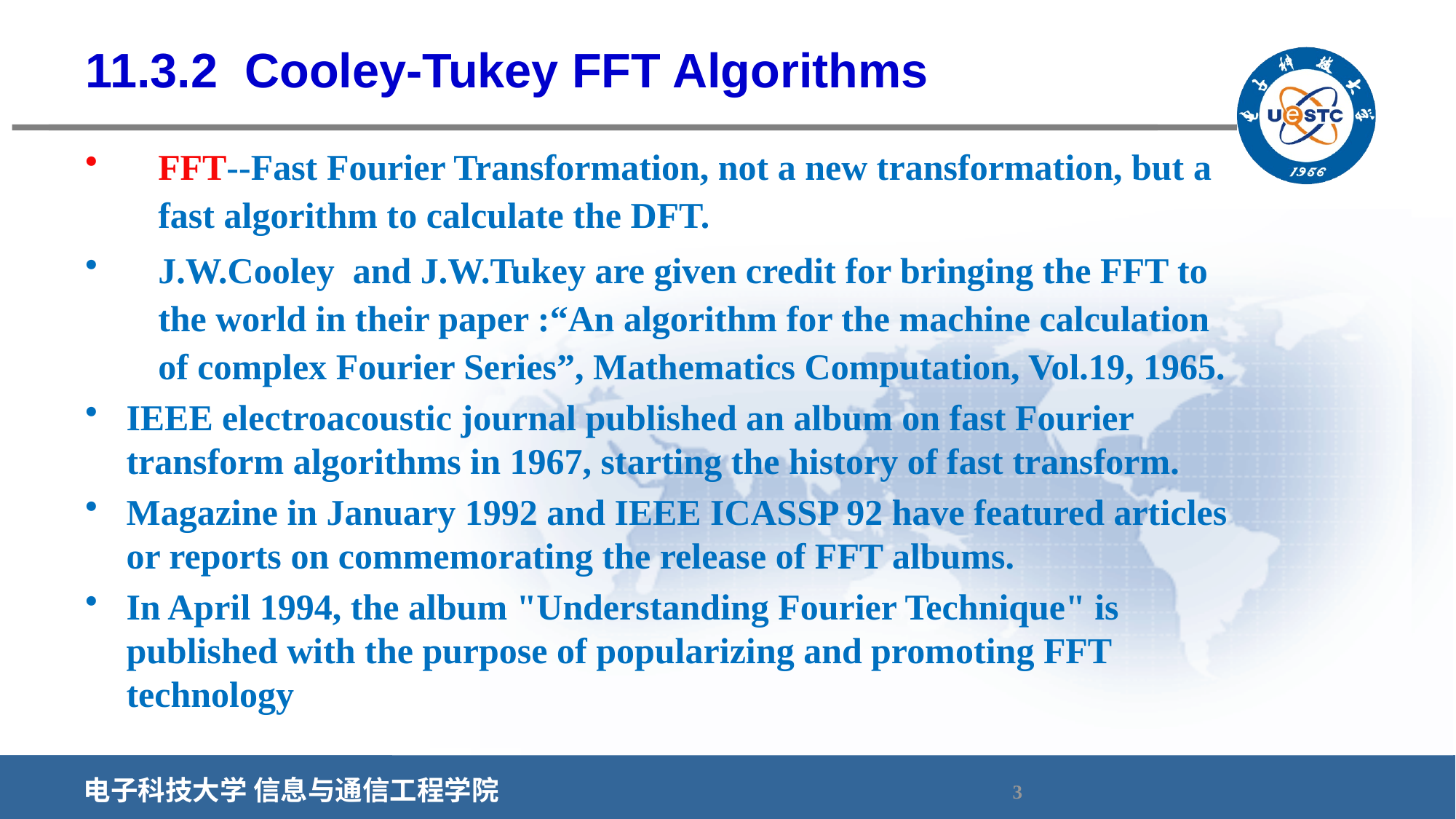

11.3.2  Cooley-Tukey FFT Algorithms
FFT--Fast Fourier Transformation, not a new transformation, but a fast algorithm to calculate the DFT.
J.W.Cooley  and J.W.Tukey are given credit for bringing the FFT to the world in their paper :“An algorithm for the machine calculation of complex Fourier Series”, Mathematics Computation, Vol.19, 1965.
IEEE electroacoustic journal published an album on fast Fourier transform algorithms in 1967, starting the history of fast transform.
Magazine in January 1992 and IEEE ICASSP 92 have featured articles or reports on commemorating the release of FFT albums.
In April 1994, the album "Understanding Fourier Technique" is published with the purpose of popularizing and promoting FFT technology